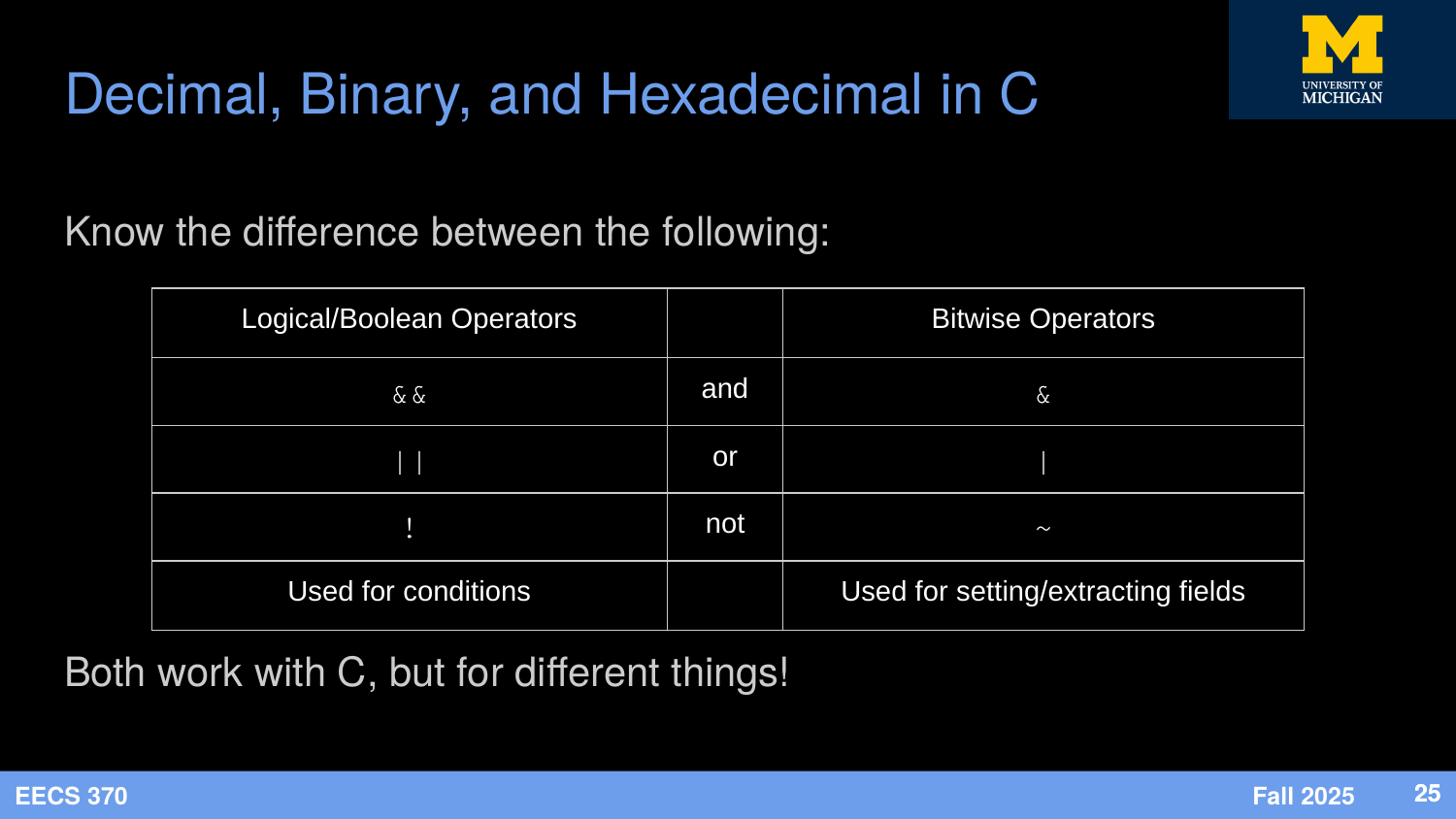

# Decimal, Binary, and Hexadecimal in C
Know the difference between the following:

Both work with C, but for different things!
| Logical/Boolean Operators |  | Bitwise Operators |
| --- | --- | --- |
| && | and | & |
| || | or | | |
| ! | not | ~ |
| Used for conditions |  | Used for setting/extracting fields |
25